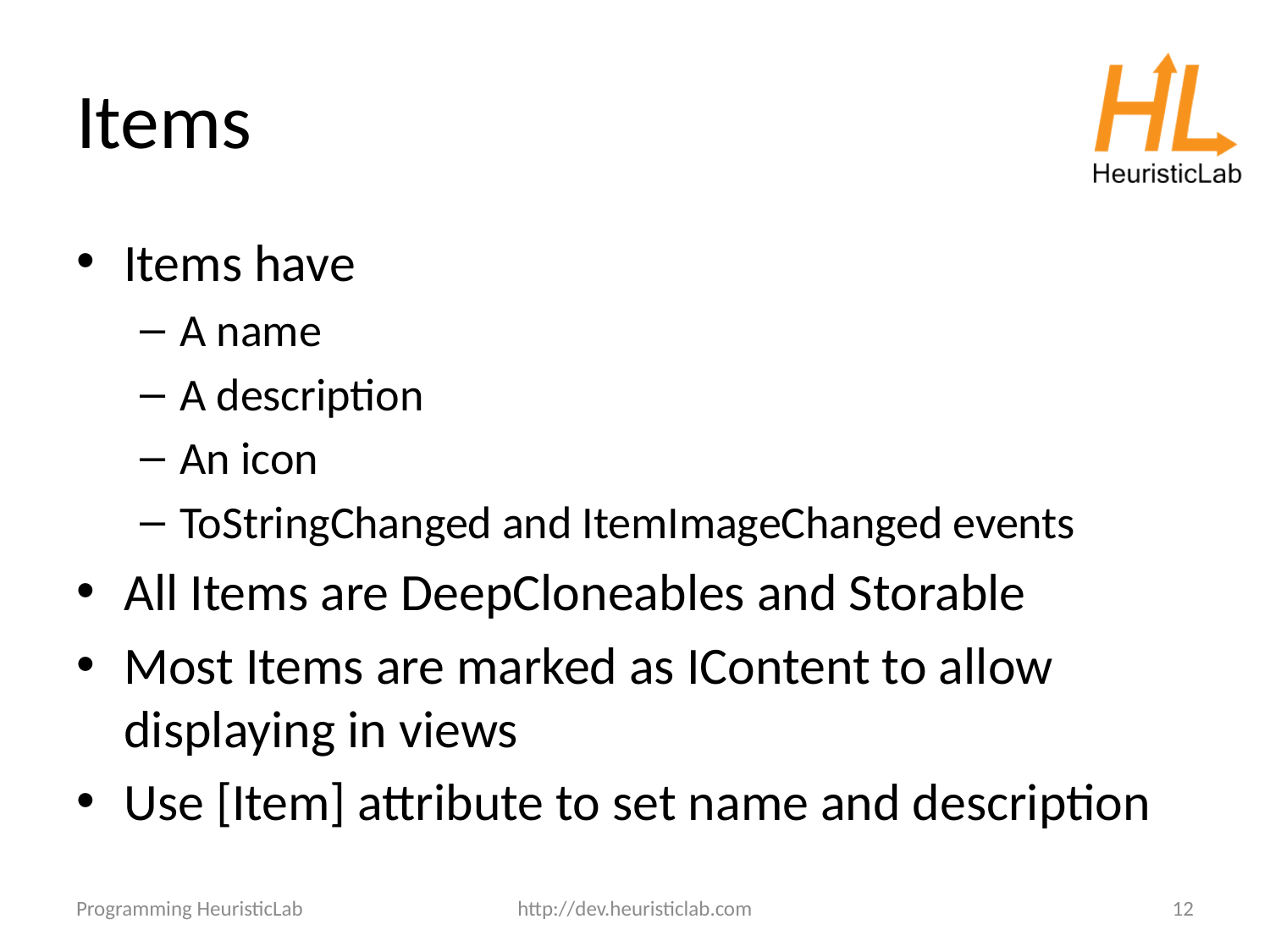

# Items
Items have
A name
A description
An icon
ToStringChanged and ItemImageChanged events
All Items are DeepCloneables and Storable
Most Items are marked as IContent to allow displaying in views
Use [Item] attribute to set name and description
Programming HeuristicLab
http://dev.heuristiclab.com
12